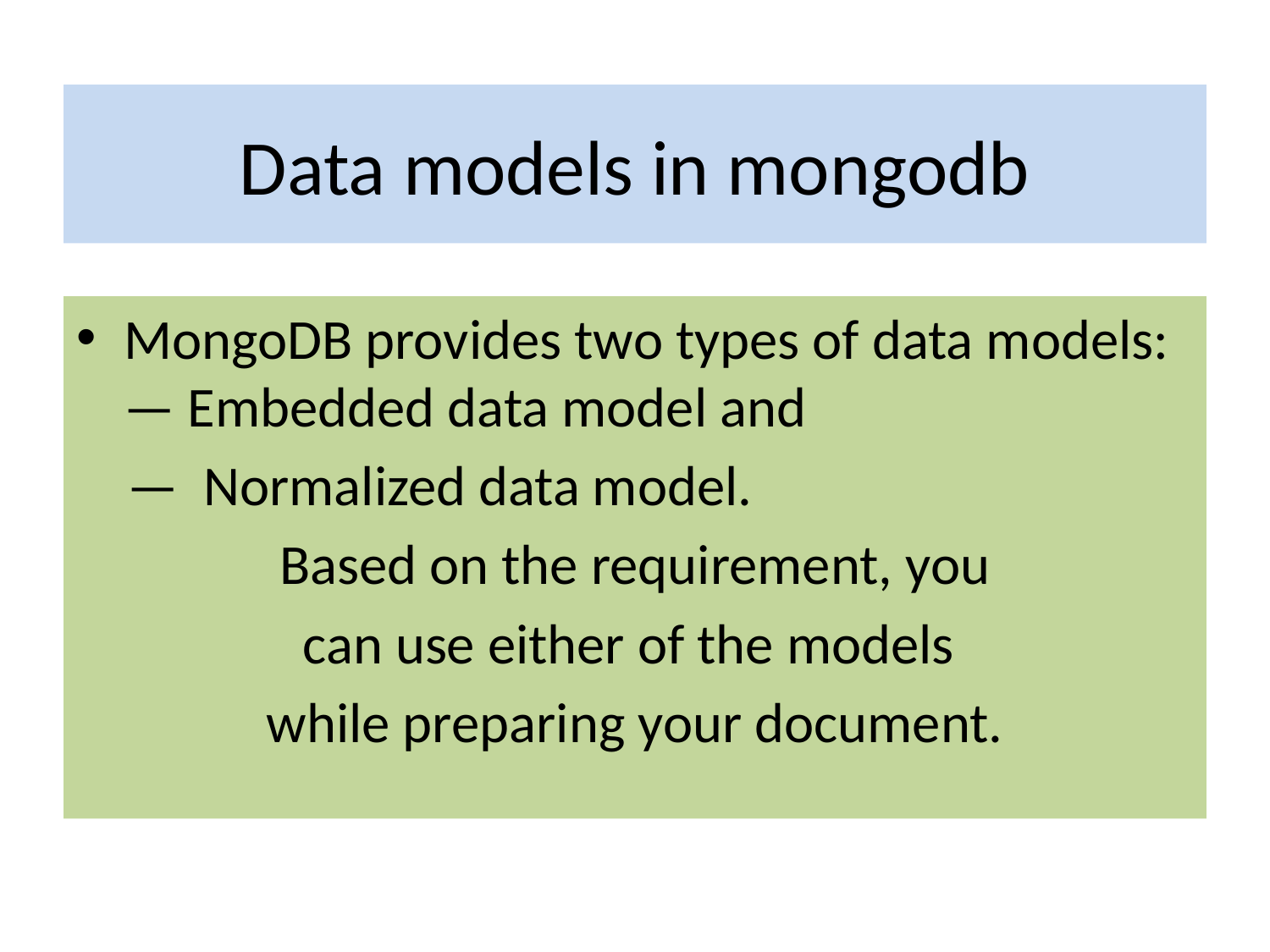

# Data models in mongodb
MongoDB provides two types of data models: — Embedded data model and
    —  Normalized data model.
 Based on the requirement, you
can use either of the models
while preparing your document.